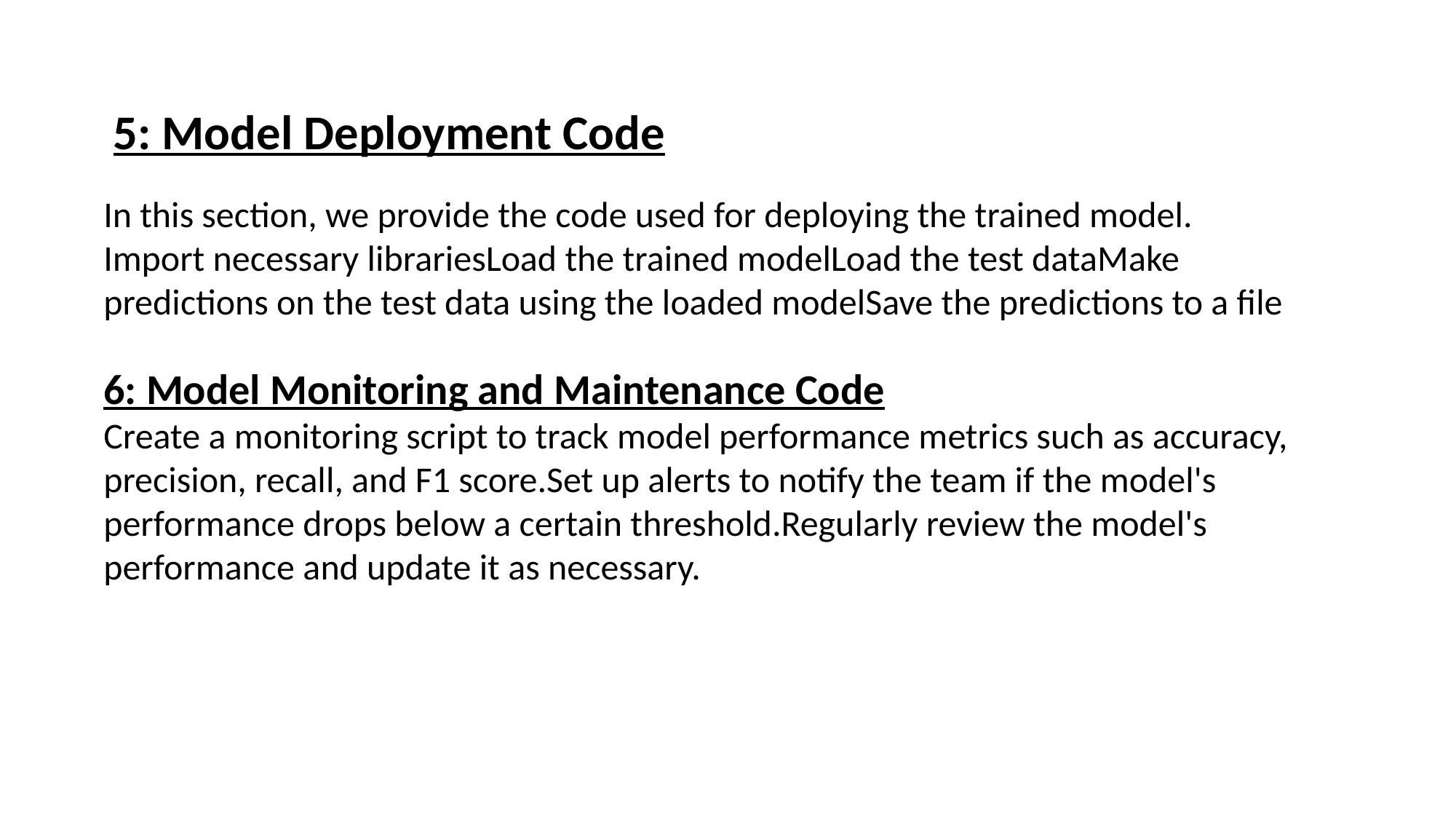

5: Model Deployment Code
In this section, we provide the code used for deploying the trained model.
Import necessary librariesLoad the trained modelLoad the test dataMake predictions on the test data using the loaded modelSave the predictions to a file
6: Model Monitoring and Maintenance Code
Create a monitoring script to track model performance metrics such as accuracy, precision, recall, and F1 score.Set up alerts to notify the team if the model's performance drops below a certain threshold.Regularly review the model's performance and update it as necessary.